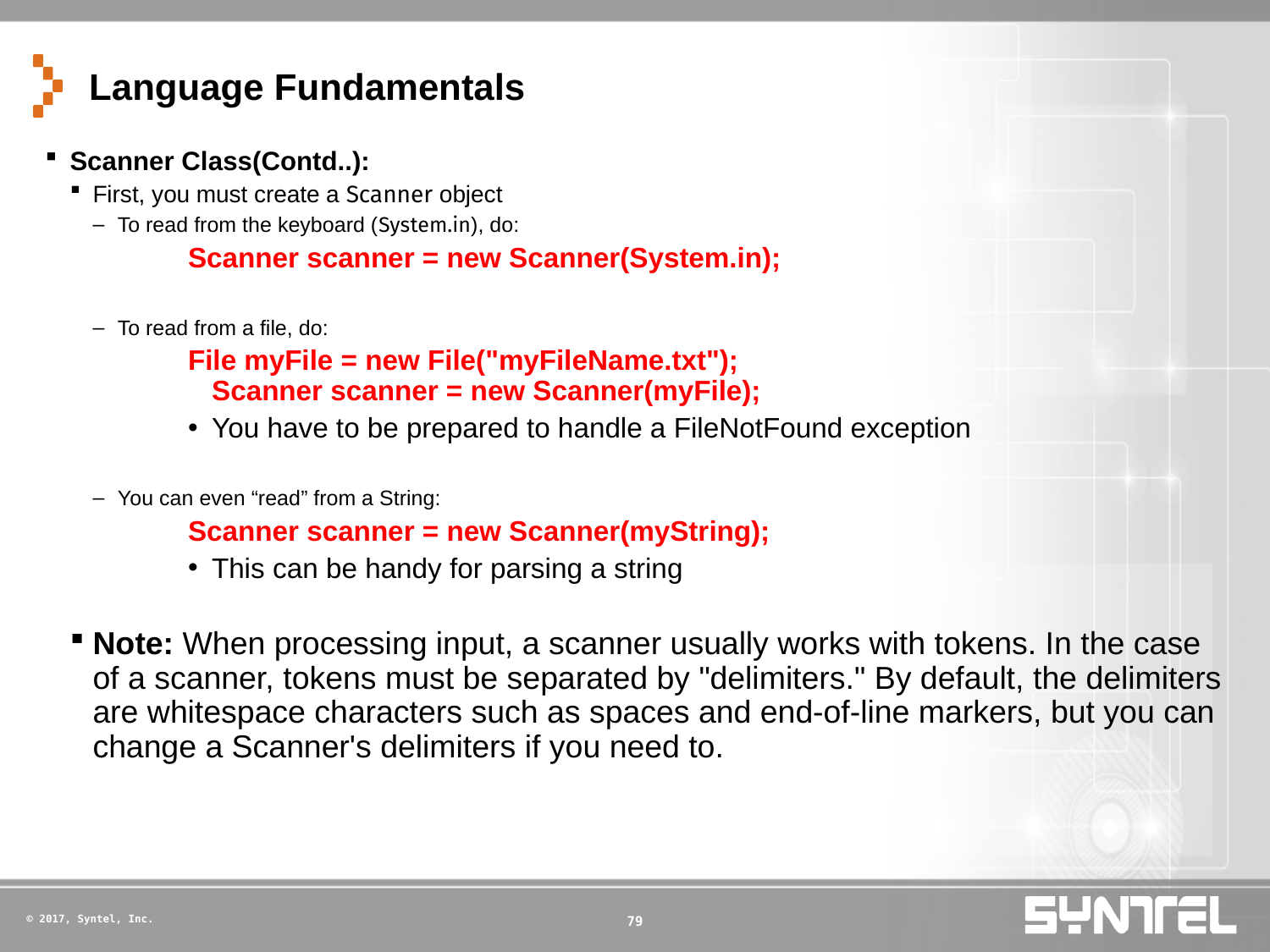

# Language Fundamentals
Scanner Class(Contd..):
First, you must create a Scanner object
To read from the keyboard (System.in), do:
Scanner scanner = new Scanner(System.in);

To read from a file, do:
File myFile = new File("myFileName.txt");
Scanner scanner = new Scanner(myFile);
You have to be prepared to handle a FileNotFound exception

You can even “read” from a String:
Scanner scanner = new Scanner(myString);
This can be handy for parsing a string

Note: When processing input, a scanner usually works with tokens. In the case of a scanner, tokens must be separated by "delimiters." By default, the delimiters are whitespace characters such as spaces and end-of-line markers, but you can change a Scanner's delimiters if you need to.